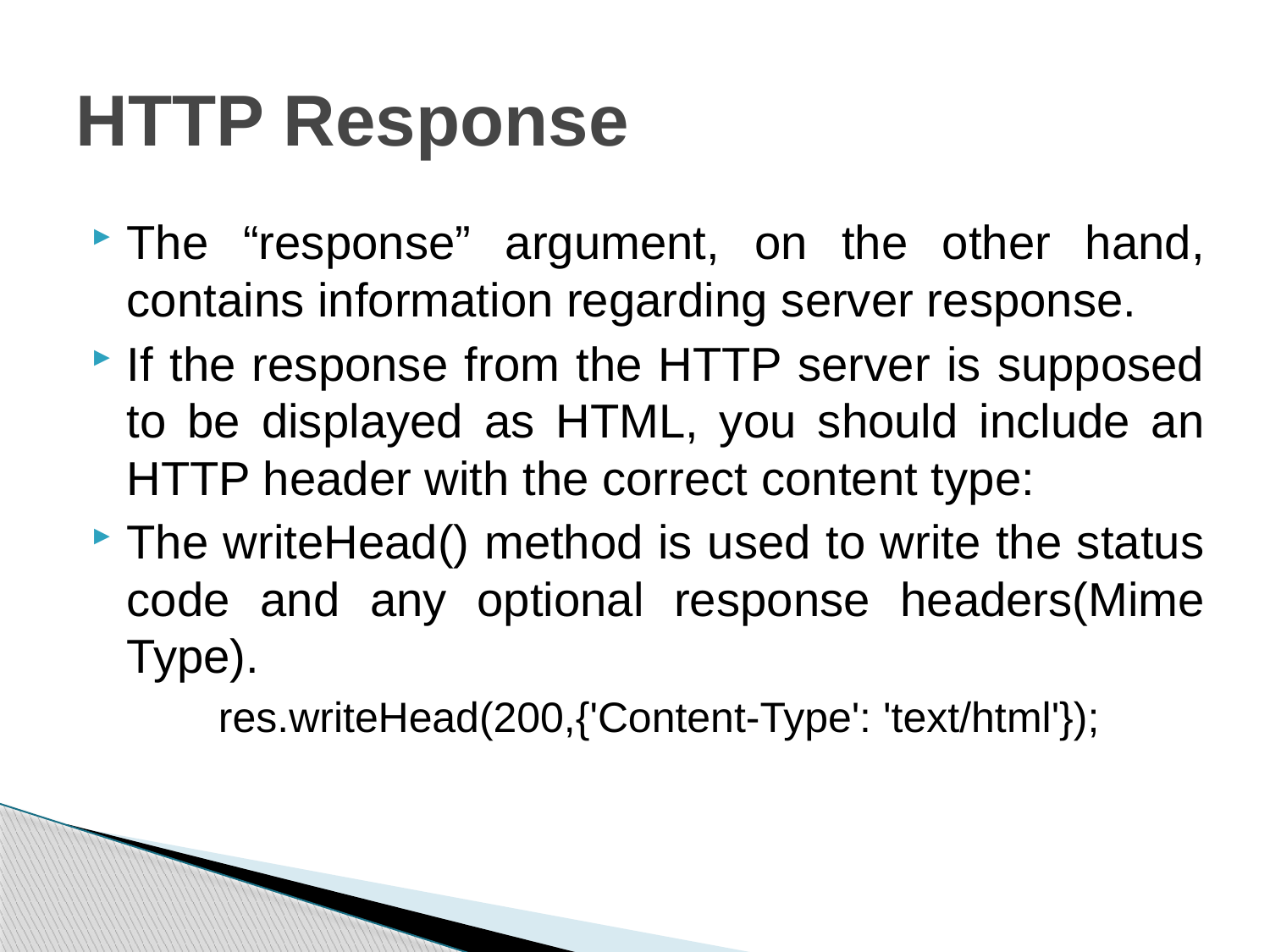

# HTTP Response
The “response” argument, on the other hand, contains information regarding server response.
If the response from the HTTP server is supposed to be displayed as HTML, you should include an HTTP header with the correct content type:
The writeHead() method is used to write the status code and any optional response headers(Mime Type).
	res.writeHead(200,{'Content-Type': 'text/html'});